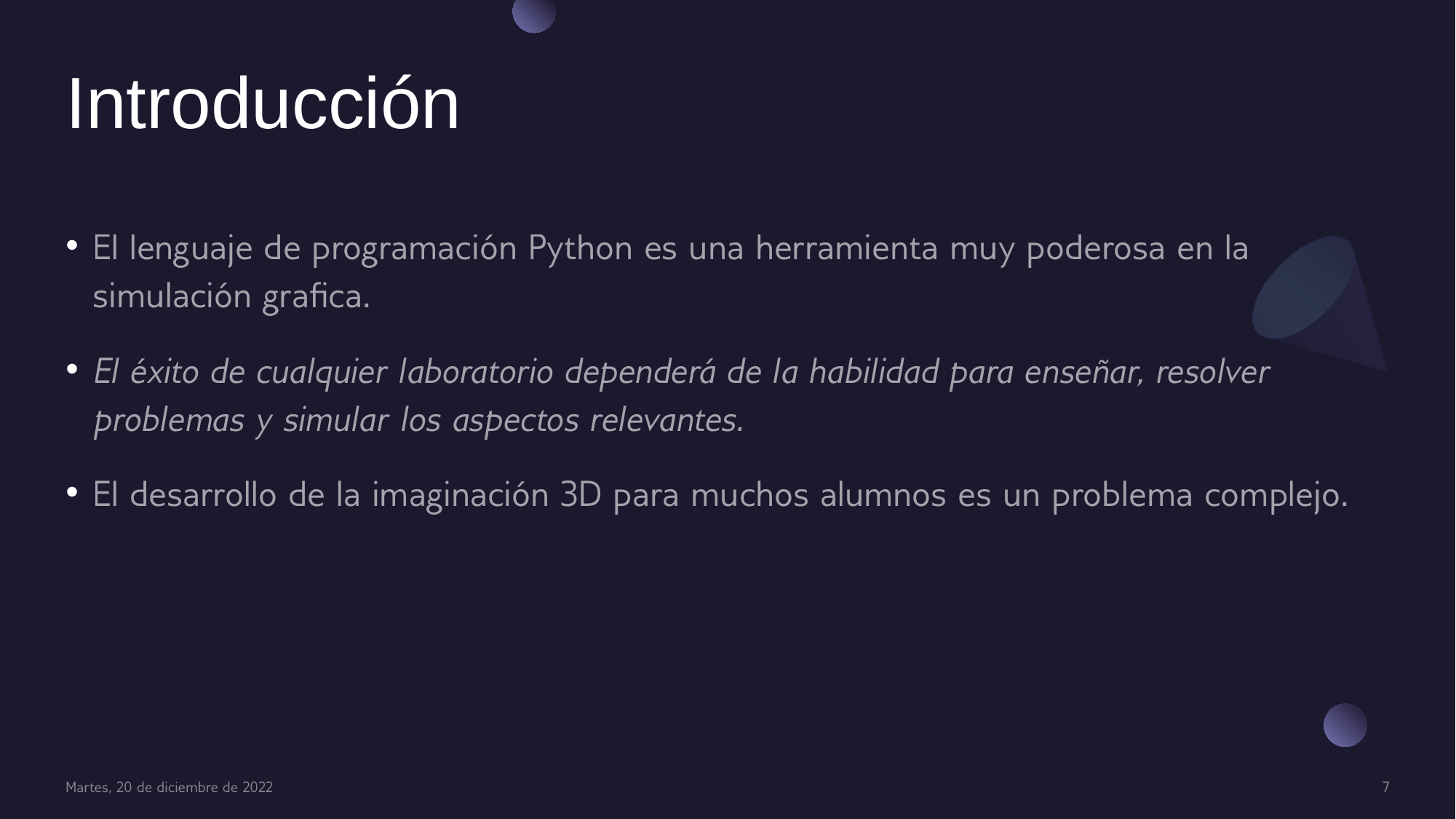

# Introducción
El lenguaje de programación Python es una herramienta muy poderosa en la simulación grafica.
El éxito de cualquier laboratorio dependerá de la habilidad para enseñar, resolver problemas y simular los aspectos relevantes.
El desarrollo de la imaginación 3D para muchos alumnos es un problema complejo.

Martes, 20 de diciembre de 2022
7